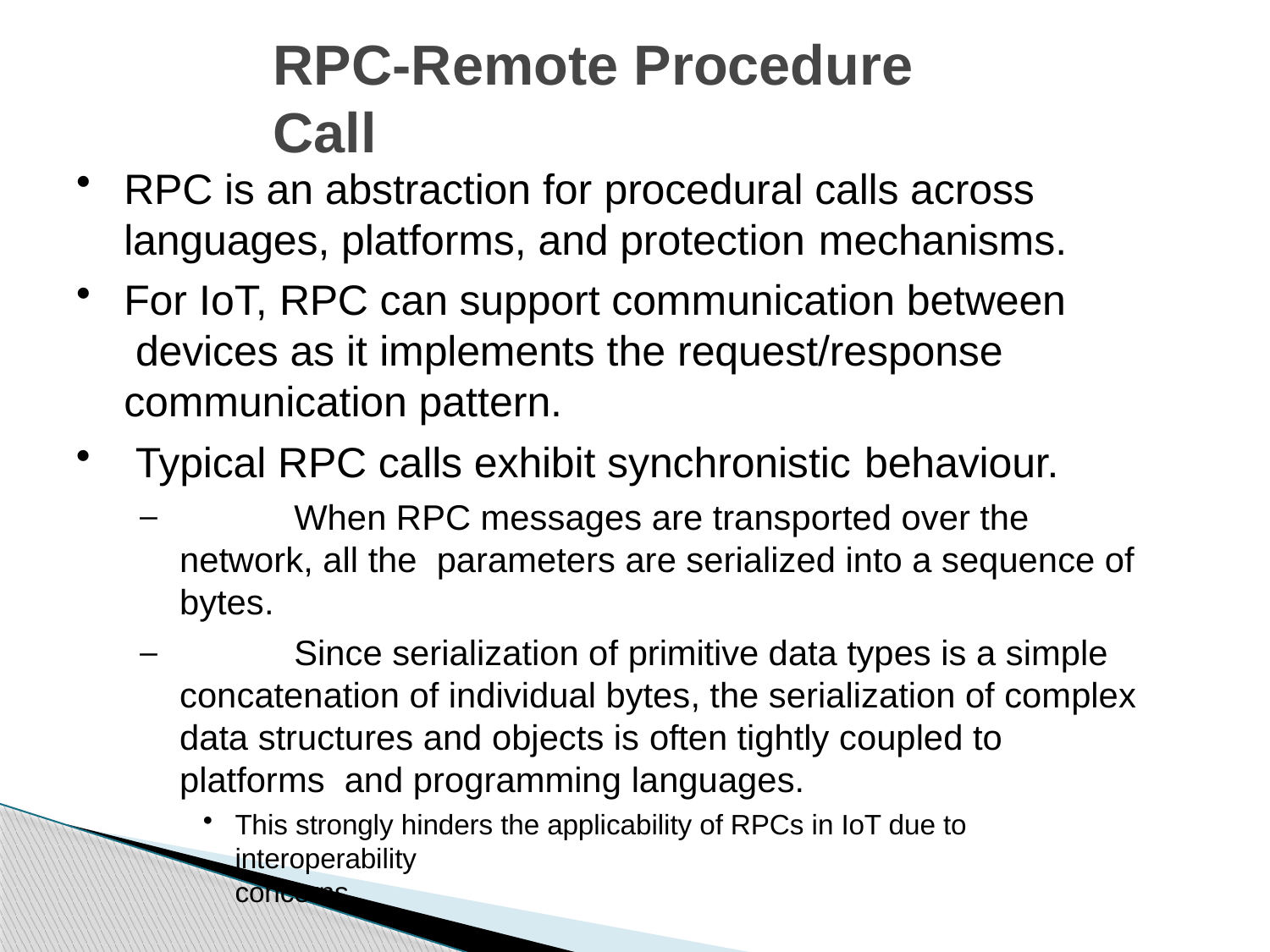

# RPC-Remote Procedure Call
RPC is an abstraction for procedural calls across  languages, platforms, and protection mechanisms.
For IoT, RPC can support communication between  devices as it implements the request/response  communication pattern.
Typical RPC calls exhibit synchronistic behaviour.
	When RPC messages are transported over the network, all the  parameters are serialized into a sequence of bytes.
	Since serialization of primitive data types is a simple  concatenation of individual bytes, the serialization of complex  data structures and objects is often tightly coupled to platforms  and programming languages.
This strongly hinders the applicability of RPCs in IoT due to interoperability
concerns.